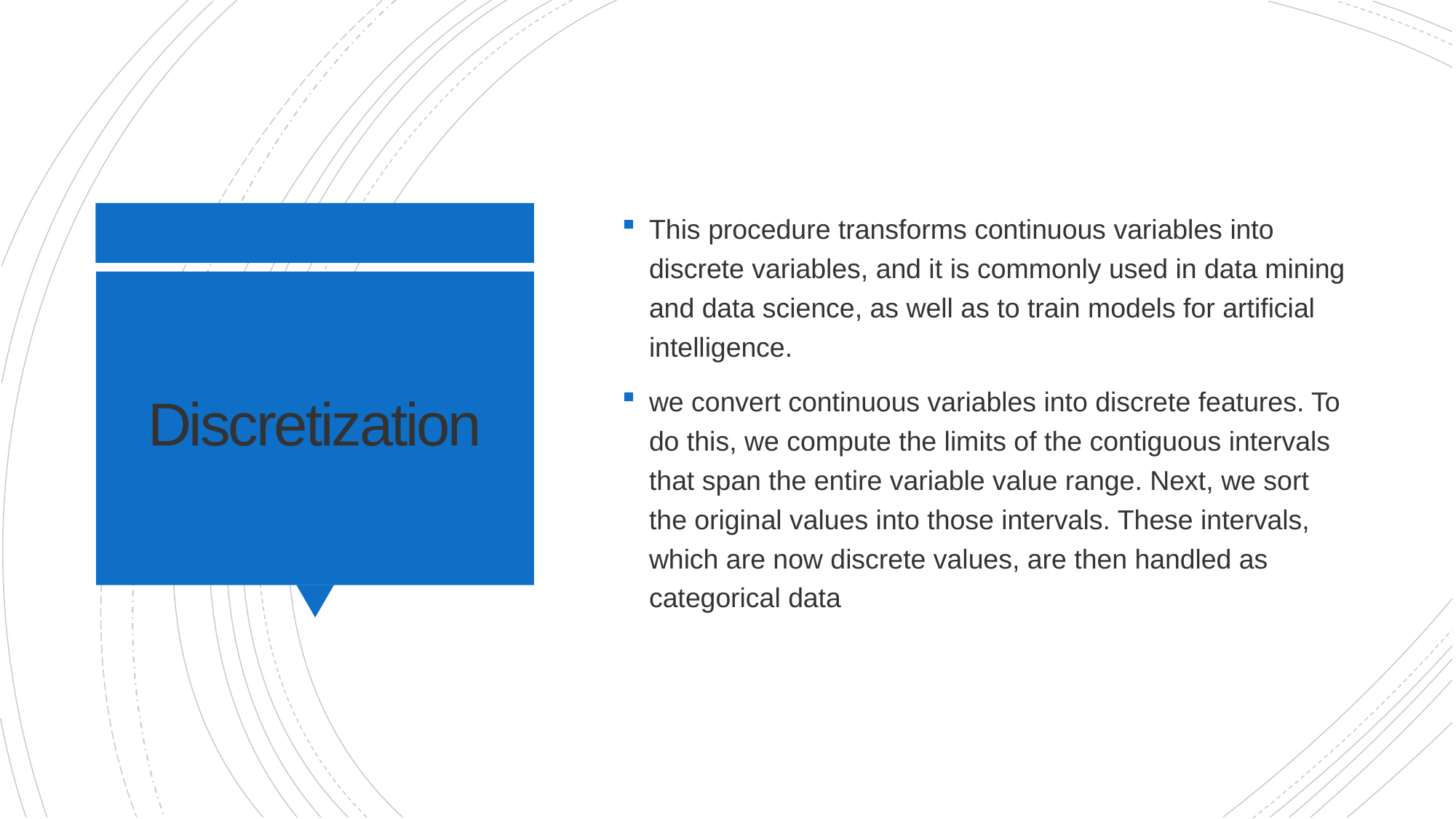

This procedure transforms continuous variables into discrete variables, and it is commonly used in data mining and data science, as well as to train models for artificial intelligence.
we convert continuous variables into discrete features. To do this, we compute the limits of the contiguous intervals that span the entire variable value range. Next, we sort the original values into those intervals. These intervals, which are now discrete values, are then handled as categorical data
# Discretization